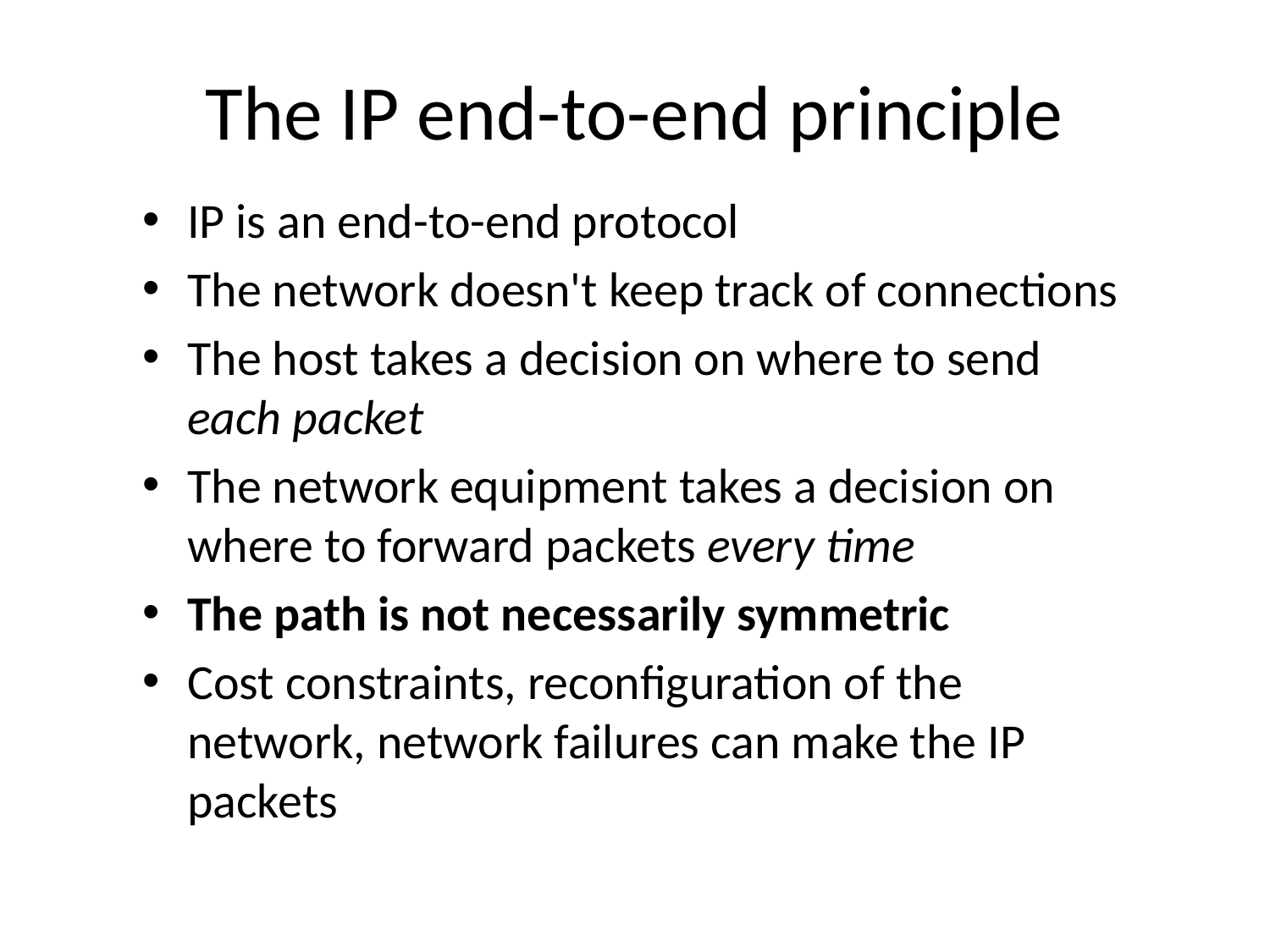

# The IP end-to-end principle
IP is an end-to-end protocol
The network doesn't keep track of connections
The host takes a decision on where to send each packet
The network equipment takes a decision on where to forward packets every time
The path is not necessarily symmetric
Cost constraints, reconfiguration of the network, network failures can make the IP packets